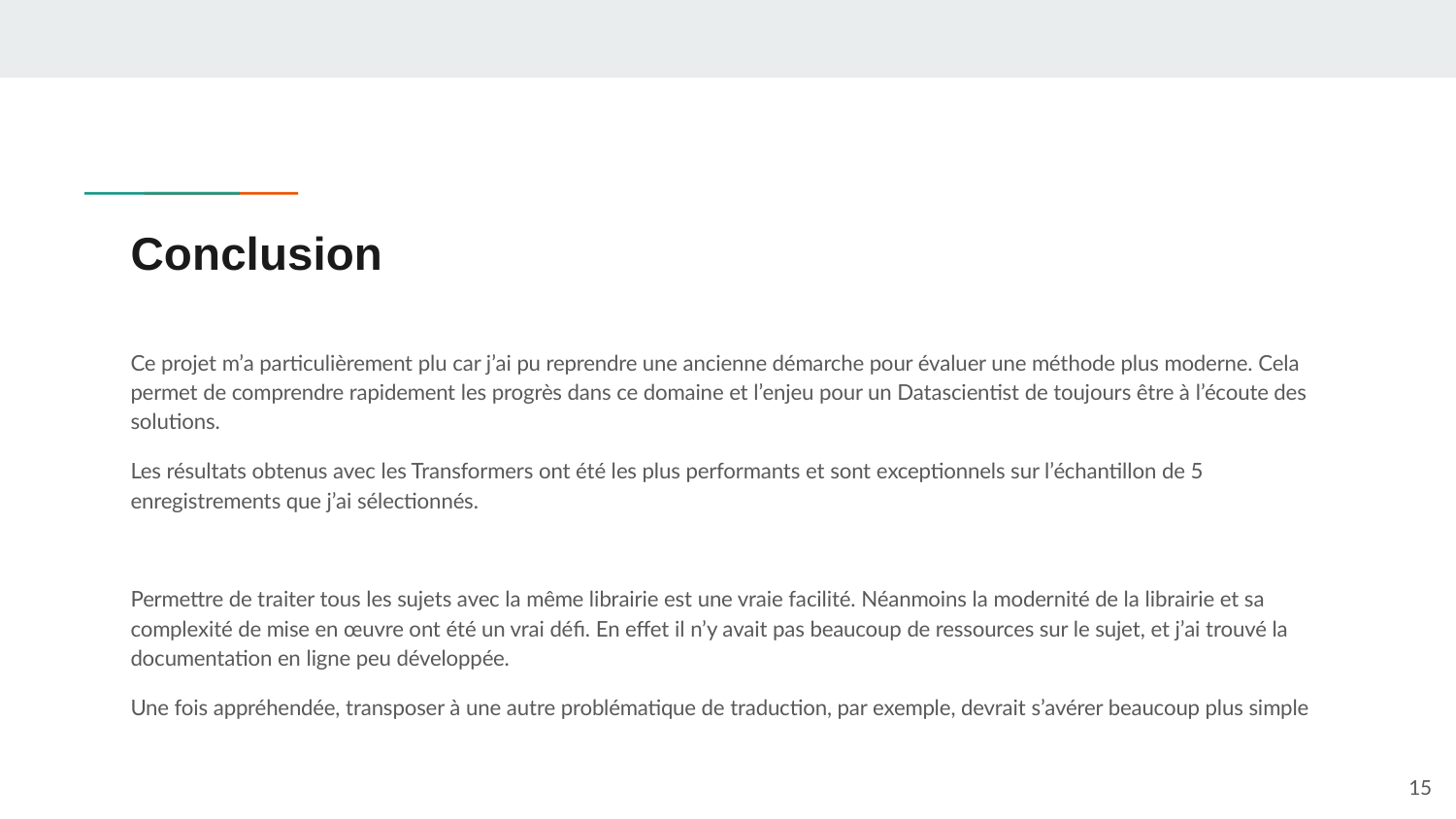

# Conclusion
Ce projet m’a particulièrement plu car j’ai pu reprendre une ancienne démarche pour évaluer une méthode plus moderne. Cela permet de comprendre rapidement les progrès dans ce domaine et l’enjeu pour un Datascientist de toujours être à l’écoute des solutions.
Les résultats obtenus avec les Transformers ont été les plus performants et sont exceptionnels sur l’échantillon de 5 enregistrements que j’ai sélectionnés.

Permettre de traiter tous les sujets avec la même librairie est une vraie facilité. Néanmoins la modernité de la librairie et sa complexité de mise en œuvre ont été un vrai défi. En effet il n’y avait pas beaucoup de ressources sur le sujet, et j’ai trouvé la documentation en ligne peu développée.
Une fois appréhendée, transposer à une autre problématique de traduction, par exemple, devrait s’avérer beaucoup plus simple
15